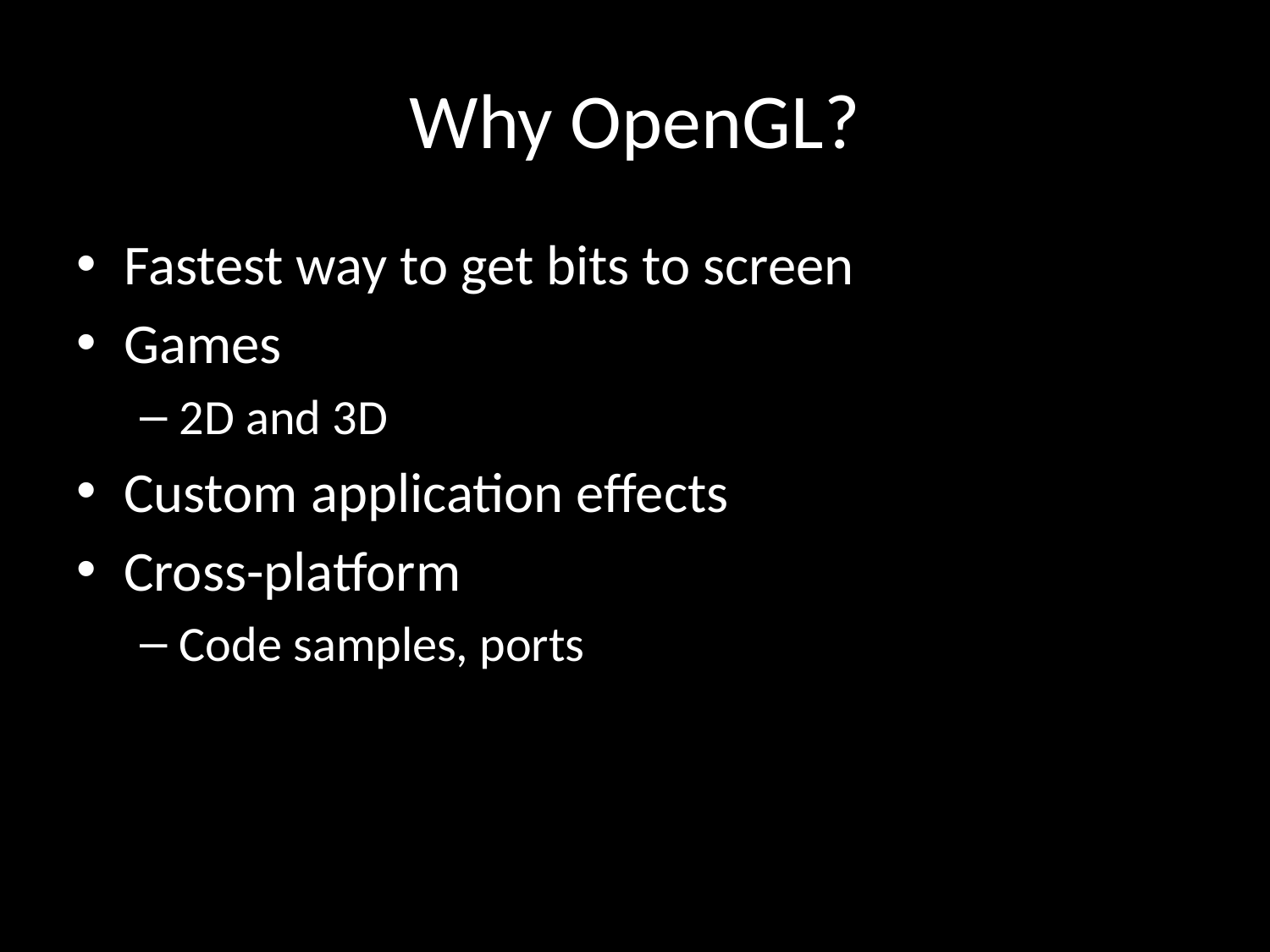

# Why OpenGL?
Fastest way to get bits to screen
Games
2D and 3D
Custom application effects
Cross-platform
Code samples, ports